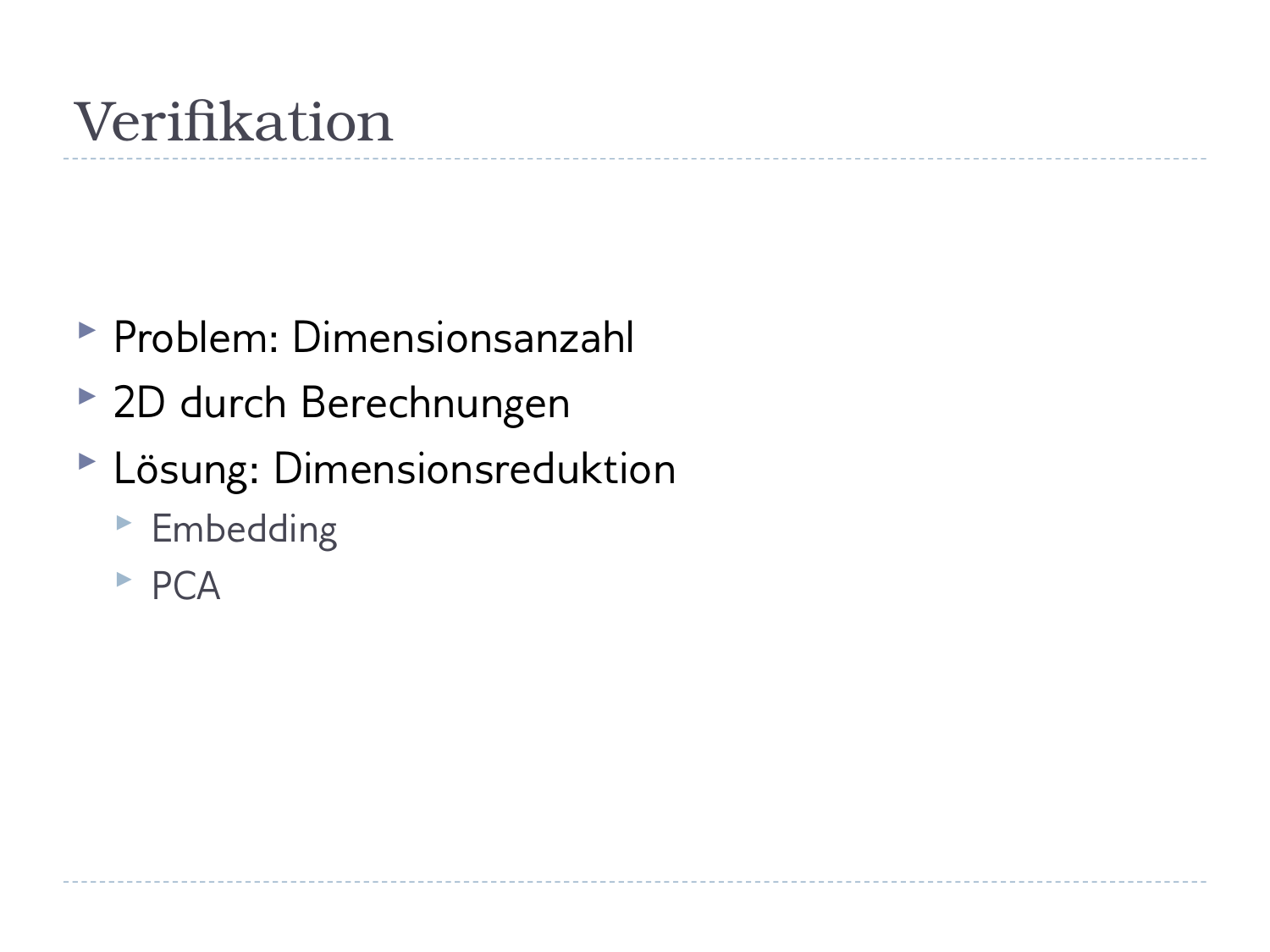

# Verifikation

Problem: Dimensionsanzahl
2D durch Berechnungen
Lösung: Dimensionsreduktion
Embedding
PCA